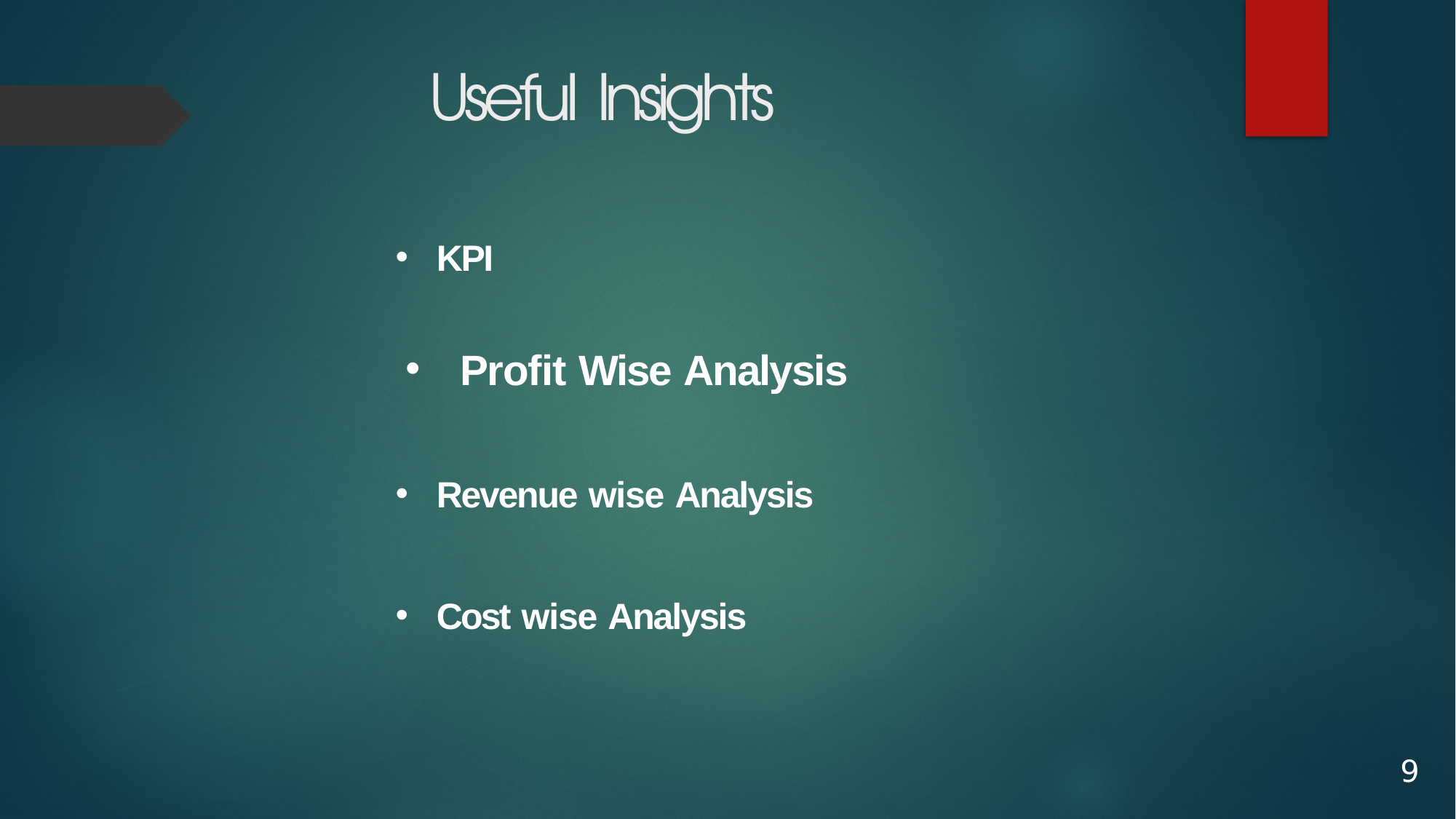

# Useful  Insights

KPI
Profit Wise Analysis
Revenue wise Analysis
Cost wise Analysis
9